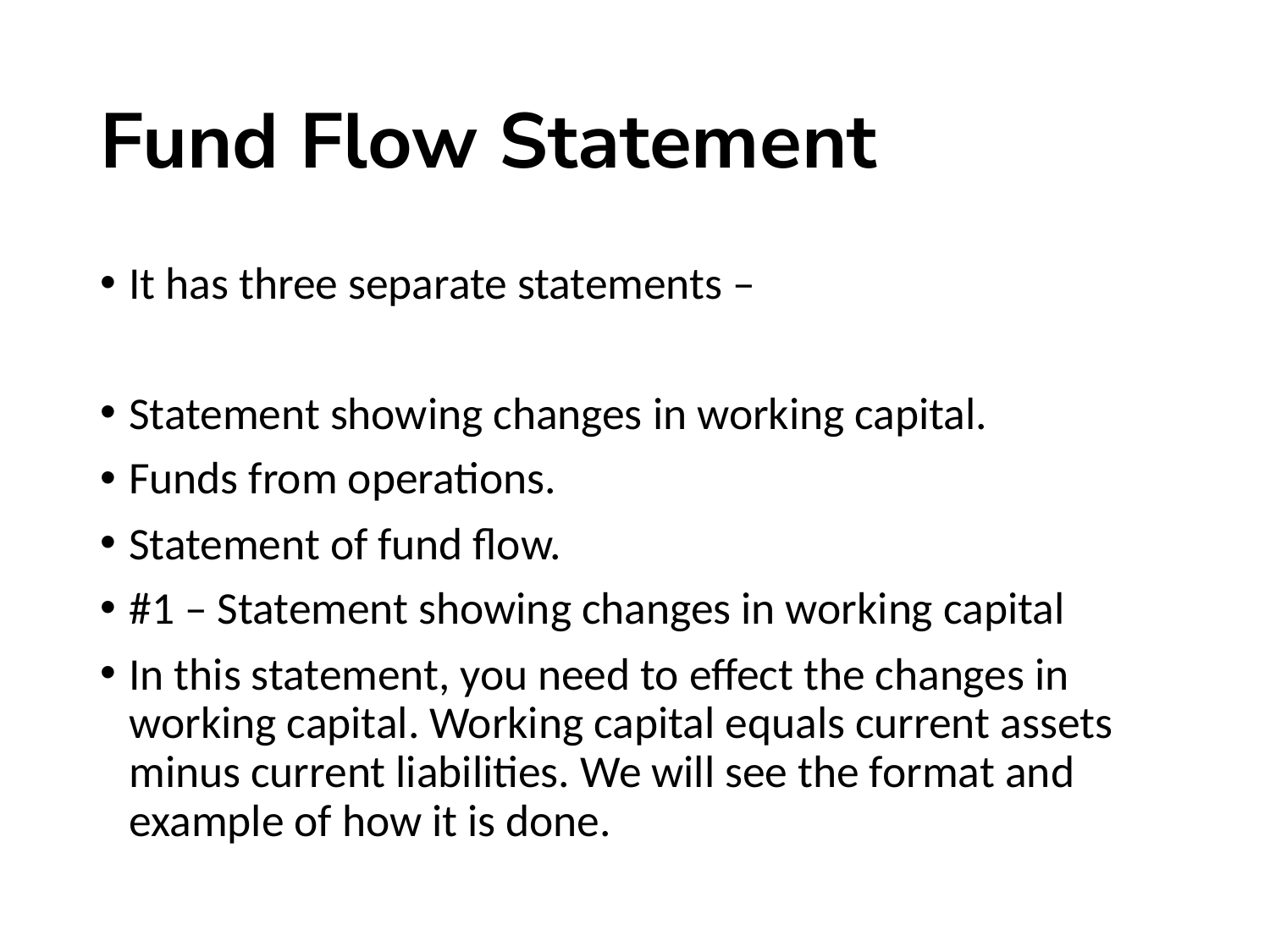

# Fund Flow Statement
It has three separate statements –

Statement showing changes in working capital.
Funds from operations.
Statement of fund flow.
#1 – Statement showing changes in working capital
In this statement, you need to effect the changes in working capital. Working capital equals current assets minus current liabilities. We will see the format and example of how it is done.